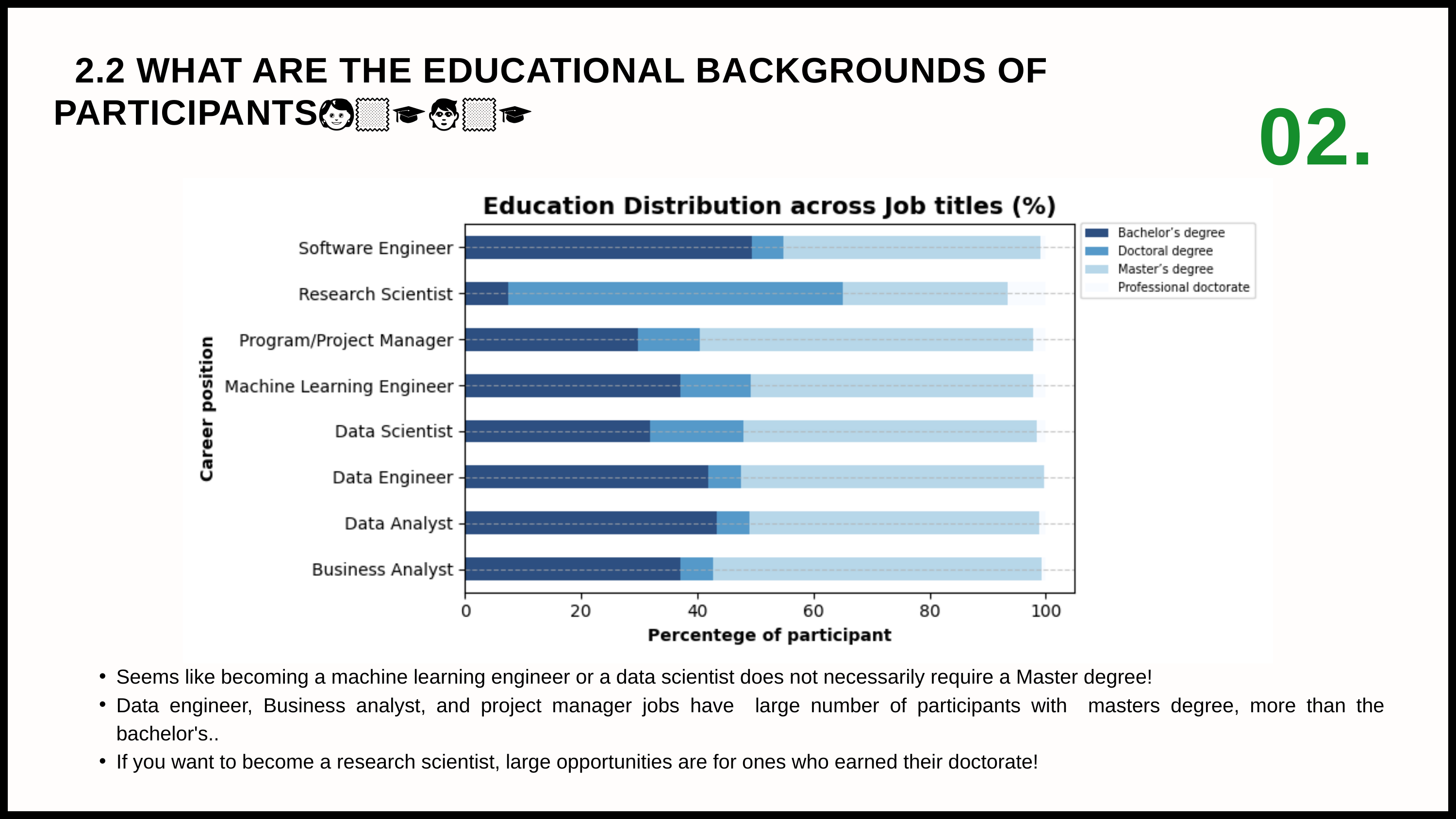

2.2 WHAT ARE THE EDUCATIONAL BACKGROUNDS OF PARTICIPANTS👩🏻‍🎓🧑🏻‍🎓
02.

Seems like becoming a machine learning engineer or a data scientist does not necessarily require a Master degree!
Data engineer, Business analyst, and project manager jobs have  large number of participants with  masters degree, more than the bachelor's..
If you want to become a research scientist, large opportunities are for ones who earned their doctorate!